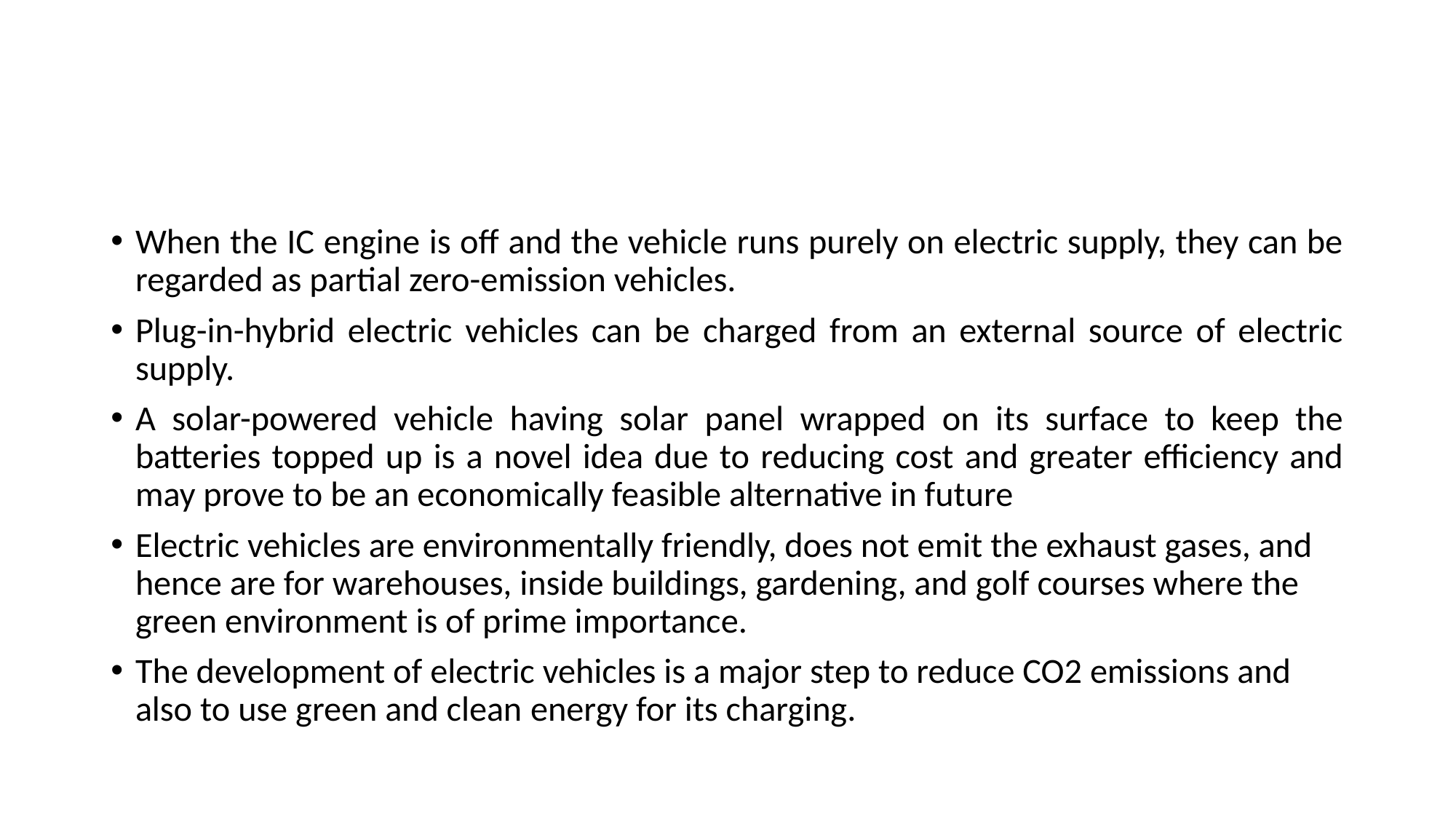

When the IC engine is off and the vehicle runs purely on electric supply, they can be regarded as partial zero-emission vehicles.
Plug-in-hybrid electric vehicles can be charged from an external source of electric supply.
A solar-powered vehicle having solar panel wrapped on its surface to keep the batteries topped up is a novel idea due to reducing cost and greater efficiency and may prove to be an economically feasible alternative in future
Electric vehicles are environmentally friendly, does not emit the exhaust gases, and hence are for warehouses, inside buildings, gardening, and golf courses where the green environment is of prime importance.
The development of electric vehicles is a major step to reduce CO2 emissions and also to use green and clean energy for its charging.